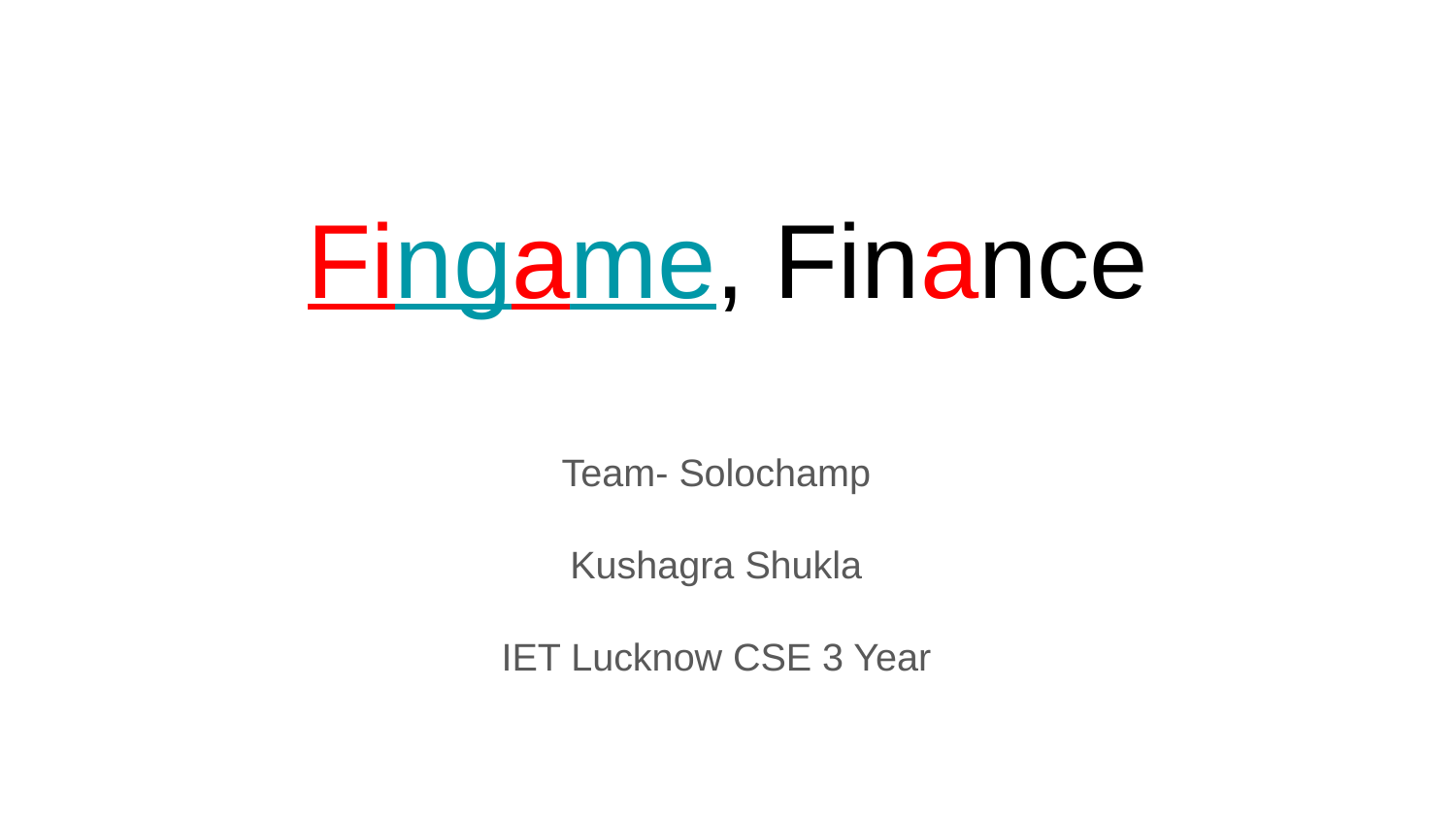

# Fingame, Finance
Team- Solochamp

Kushagra Shukla

IET Lucknow CSE 3 Year